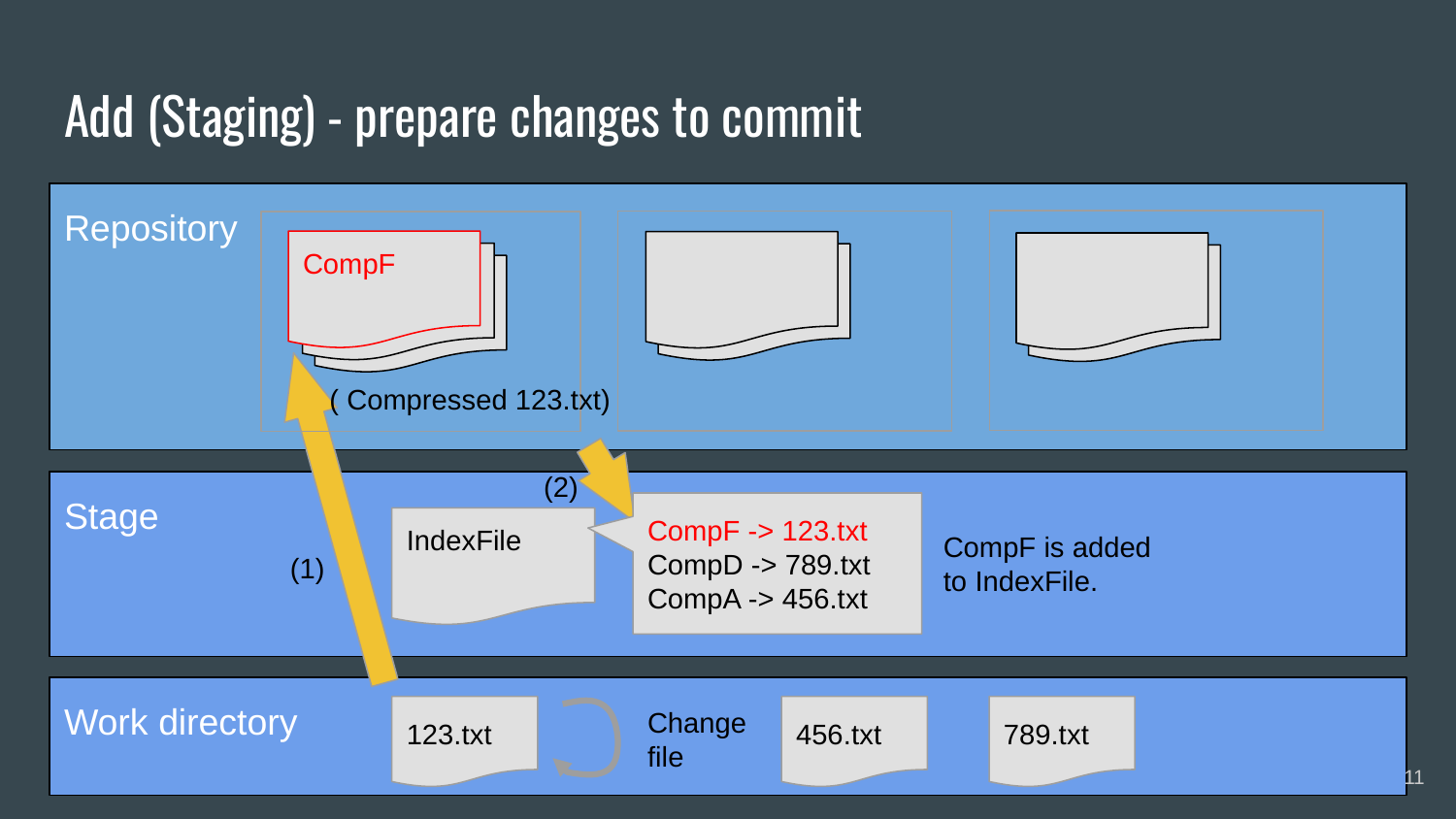

# Add (Staging) - prepare changes to commit
Repository

CompF

( Compressed 123.txt)
(2)

Stage

CompF -> 123.txt
CompD -> 789.txt
CompA -> 456.txt
IndexFile
CompF is added to IndexFile.
(1)
Work directory
Change
file
123.txt
456.txt
789.txt

11